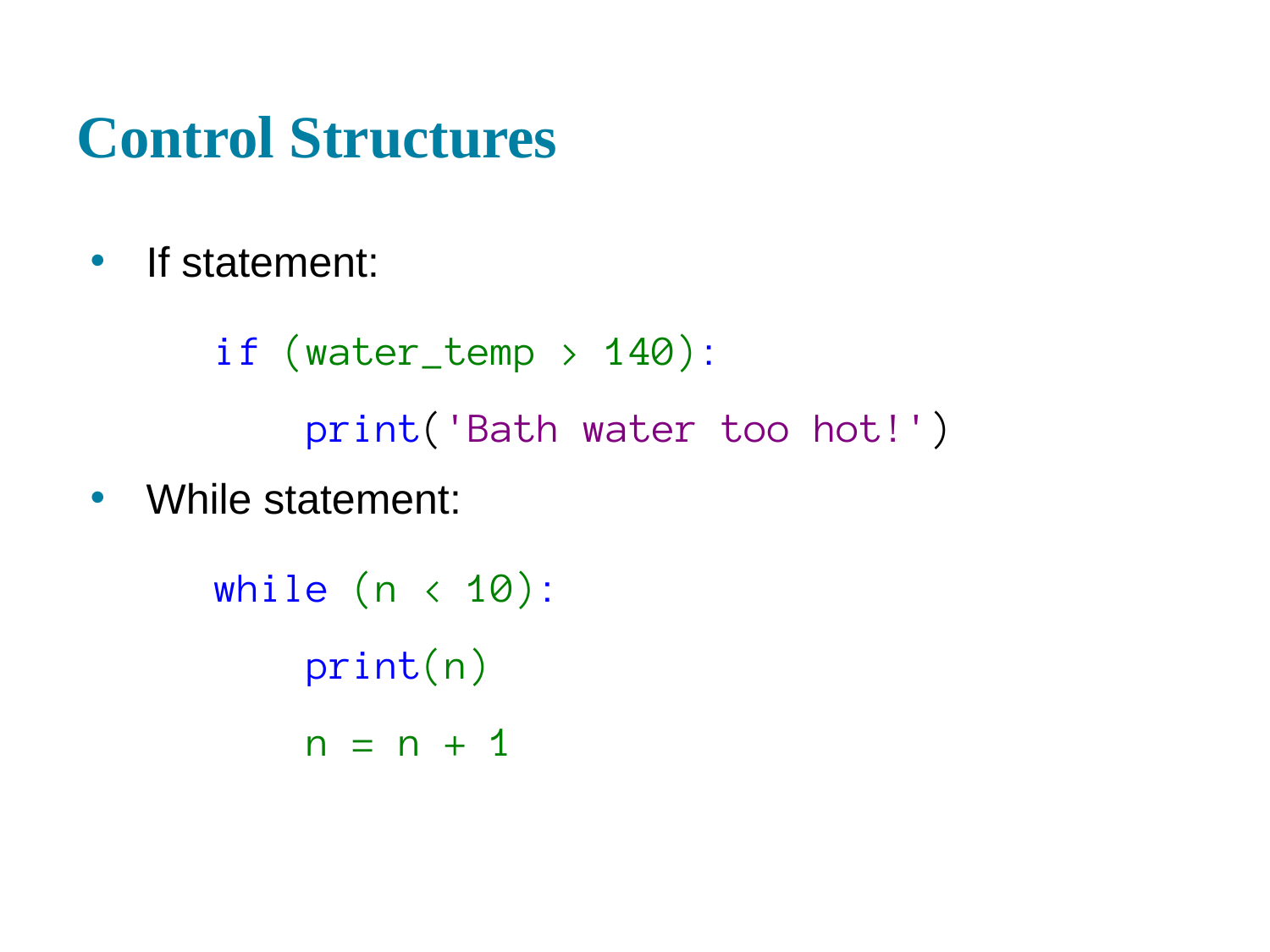

# Control Structures
If statement:
      if (water_temp > 140):
          print('Bath water too hot!')
While statement:
      while (n < 10):
          print(n)
          n = n + 1